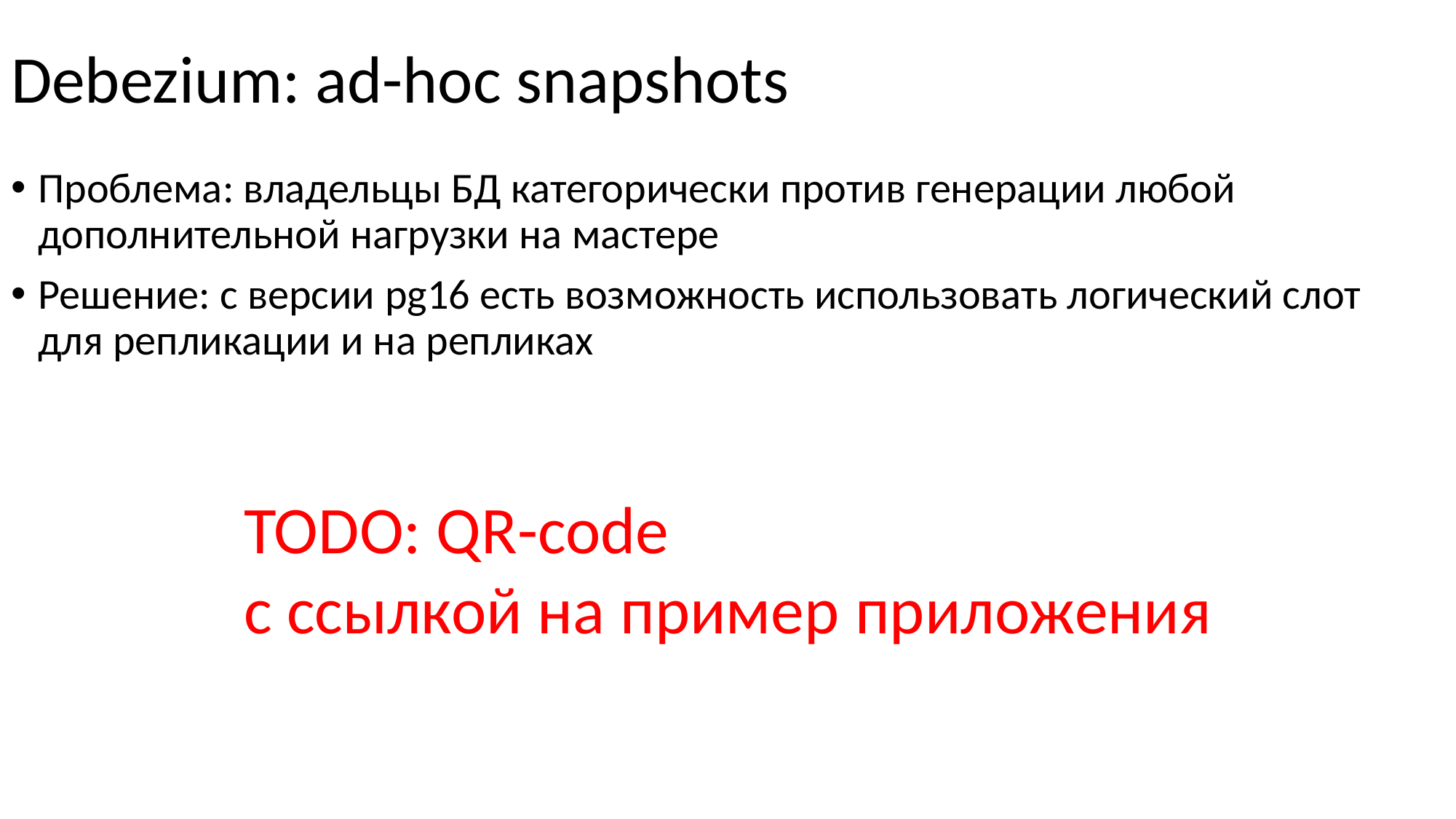

# Debezium: ad-hoc snapshots
Проблема: владельцы БД категорически против генерации любой дополнительной нагрузки на мастере
Решение: с версии pg16 есть возможность использовать логический слот для репликации и на репликах
TODO: QR-code
с ссылкой на пример приложения